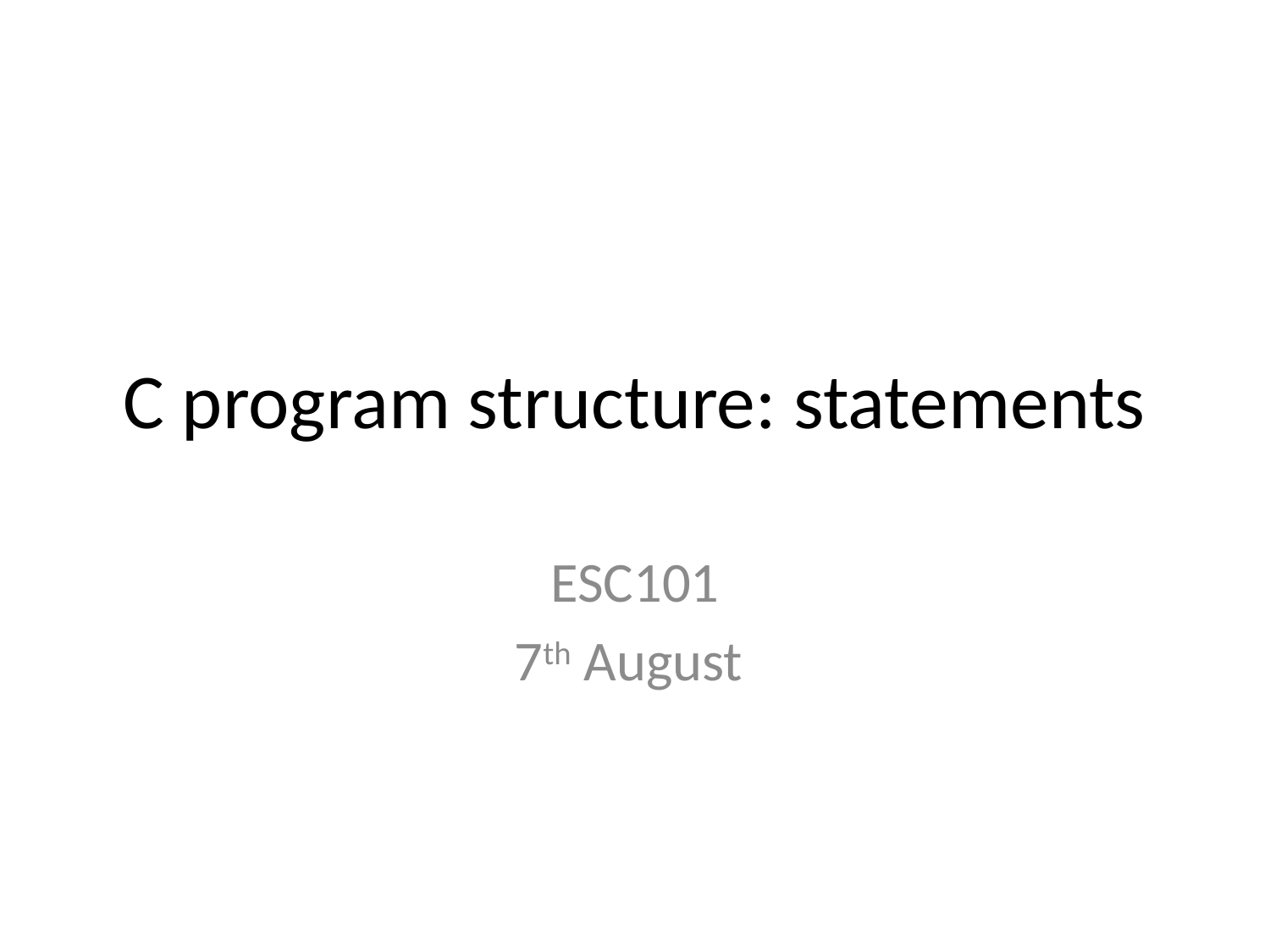

# C program structure: statements
ESC101
7th August